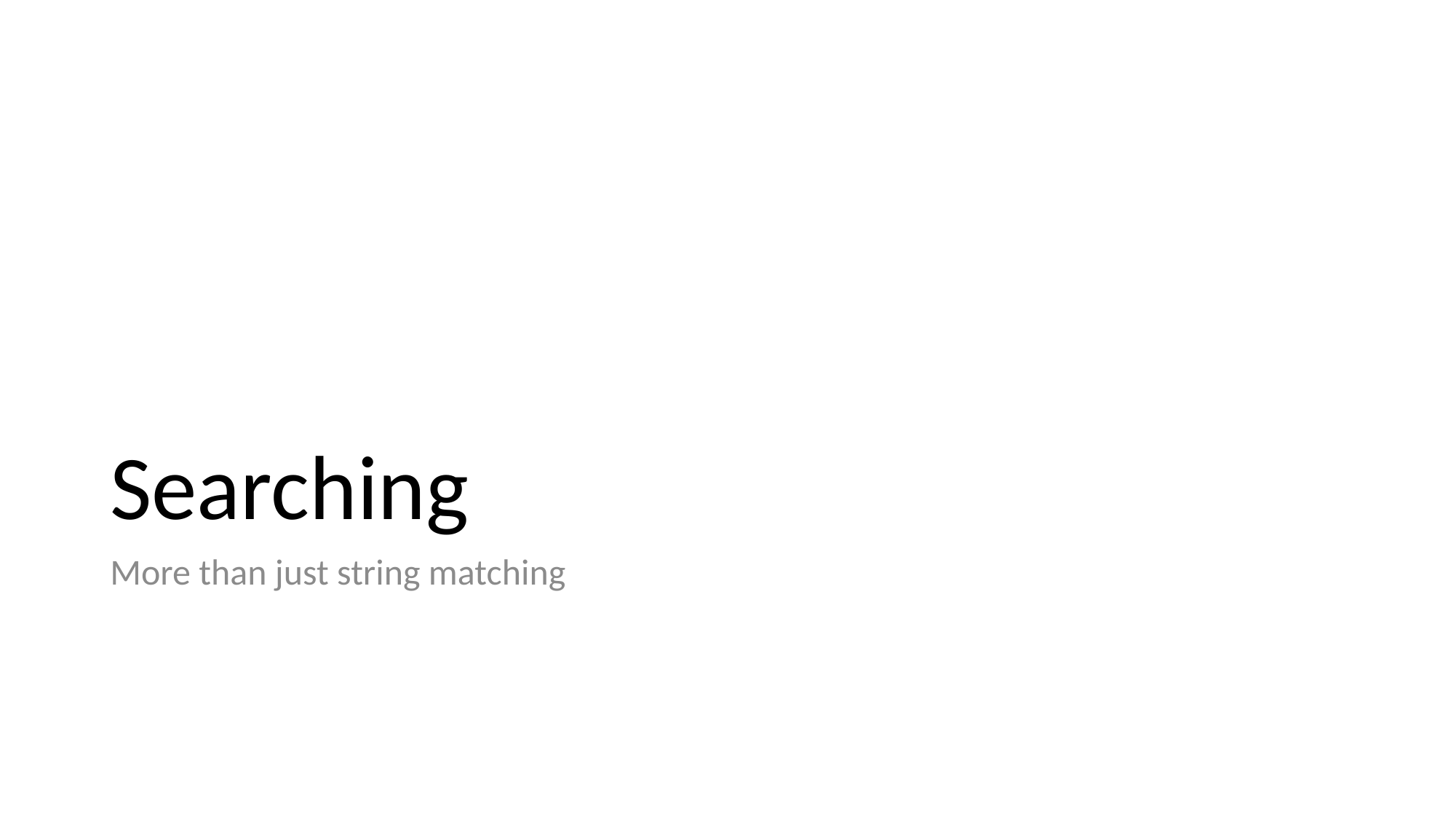

# Searching
More than just string matching